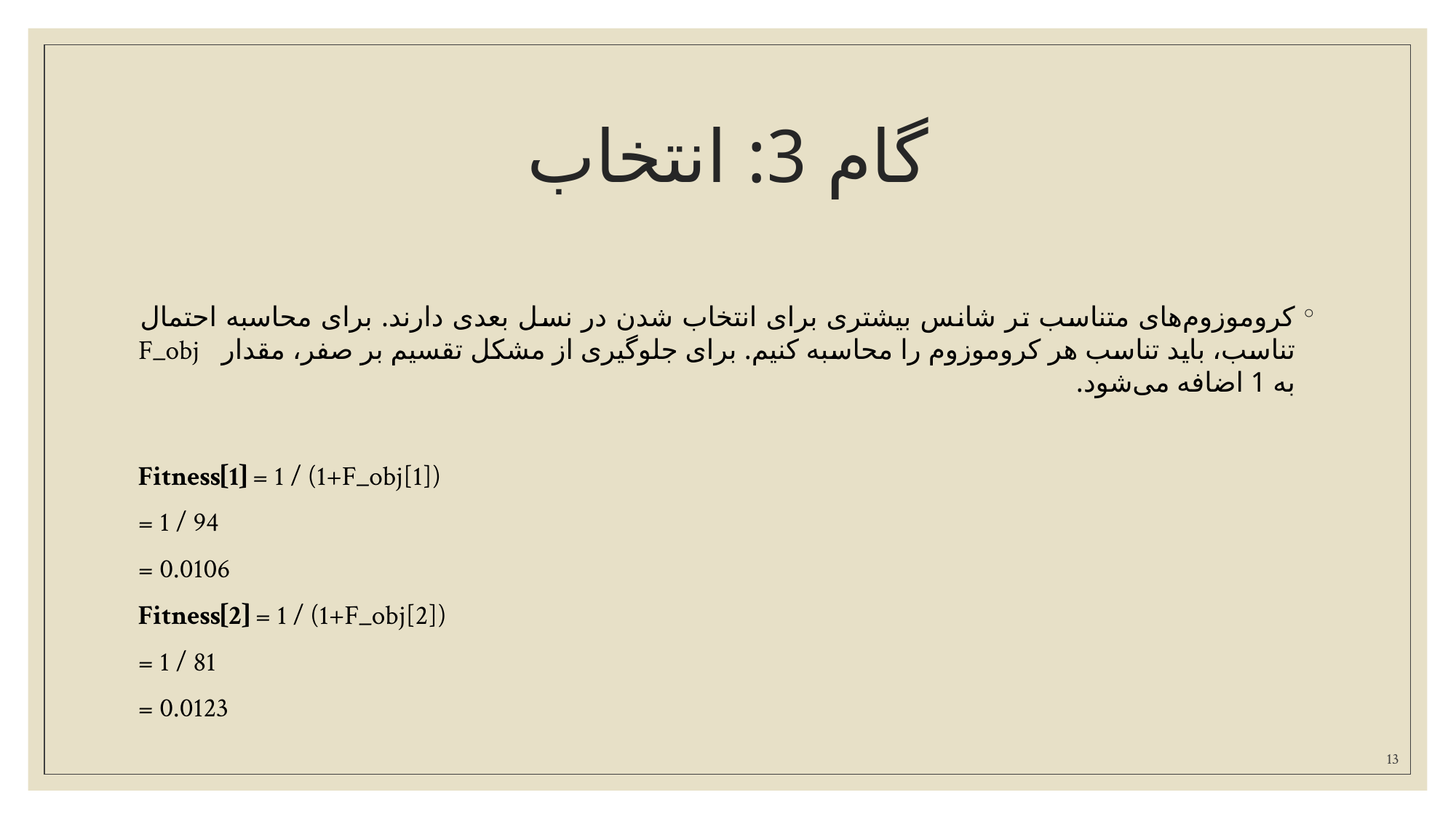

# گام 3: انتخاب
کروموزوم‌های متناسب تر شانس بیشتری برای انتخاب شدن در نسل بعدی دارند. برای محاسبه احتمال تناسب، باید تناسب هر کروموزوم را محاسبه کنیم. برای جلوگیری از مشکل تقسیم بر صفر، مقدار   F_obj به 1 اضافه می‌شود.

Fitness[1] = 1 / (1+F_obj[1])
= 1 / 94
= 0.0106
Fitness[2] = 1 / (1+F_obj[2])
= 1 / 81
= 0.0123
13